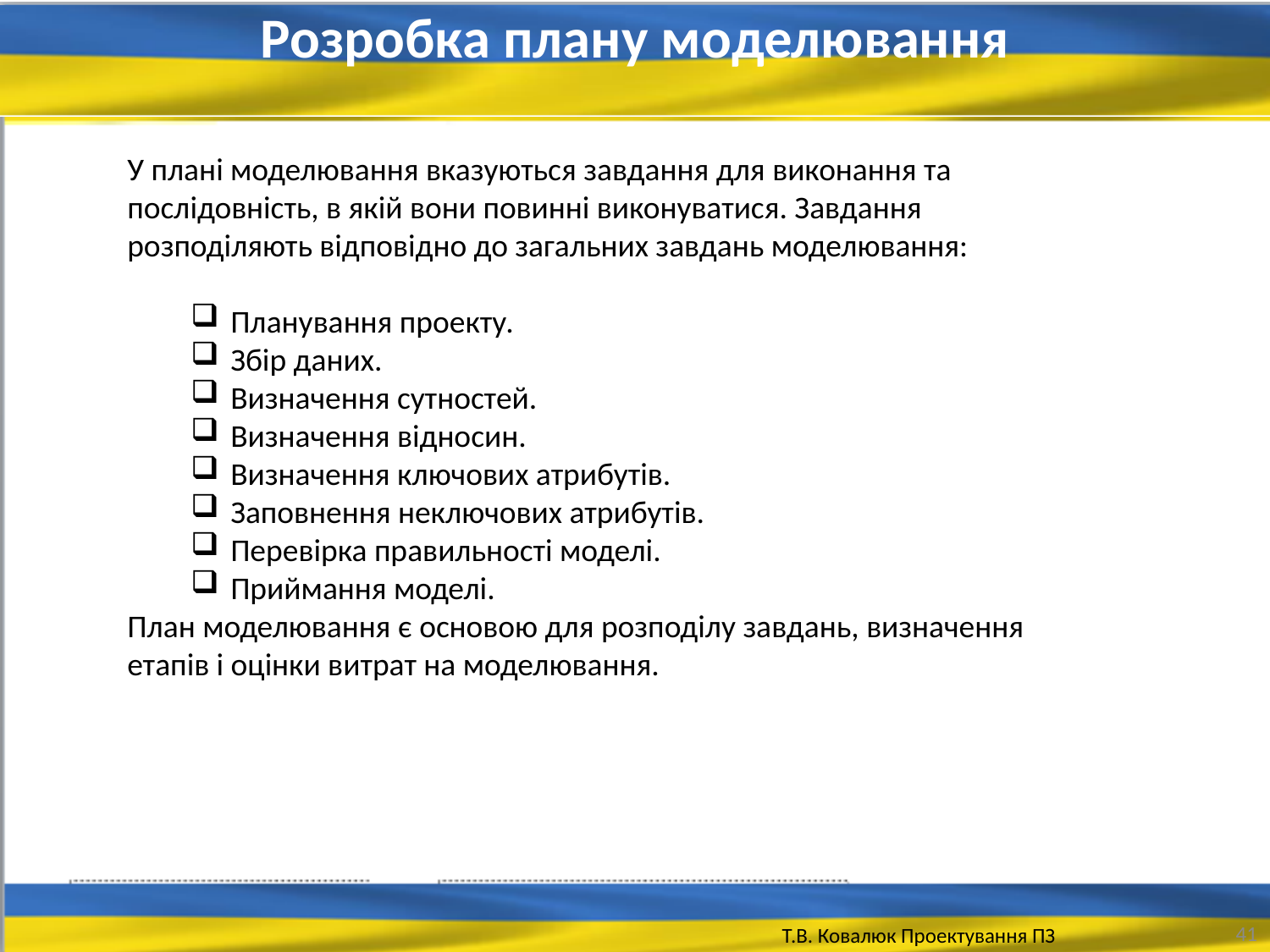

Розробка плану моделювання

У плані моделювання вказуються завдання для виконання та послідовність, в якій вони повинні виконуватися. Завдання розподіляють відповідно до загальних завдань моделювання:

Планування проекту.
Збір даних.
Визначення сутностей.
Визначення відносин.
Визначення ключових атрибутів.
Заповнення неключових атрибутів.
Перевірка правильності моделі.
Приймання моделі.
План моделювання є основою для розподілу завдань, визначення етапів і оцінки витрат на моделювання.
41